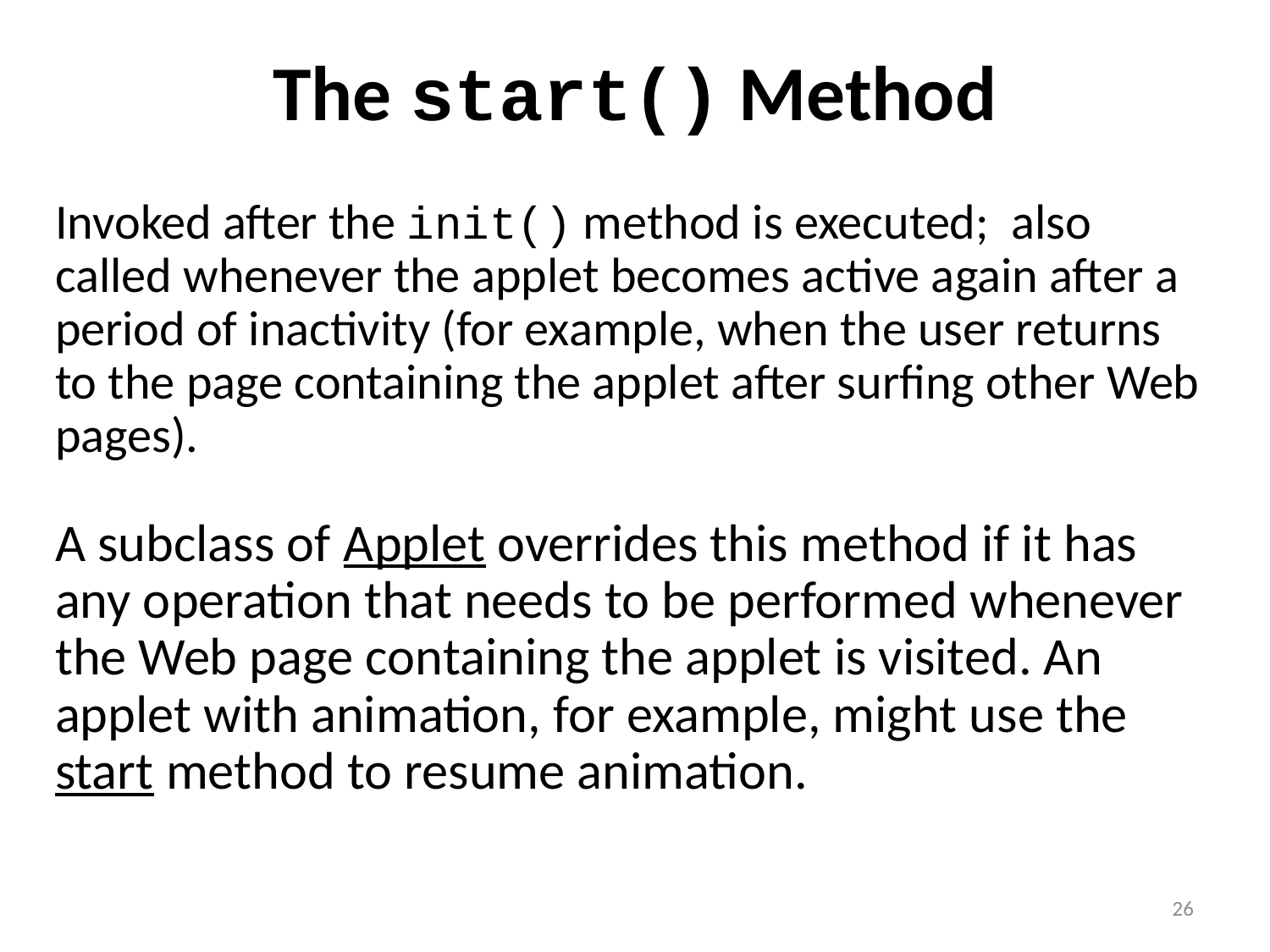

# The start() Method
Invoked after the init() method is executed;  also called whenever the applet becomes active again after a period of inactivity (for example, when the user returns to the page containing the applet after surfing other Web pages).
A subclass of Applet overrides this method if it has any operation that needs to be performed whenever the Web page containing the applet is visited. An applet with animation, for example, might use the start method to resume animation.
26